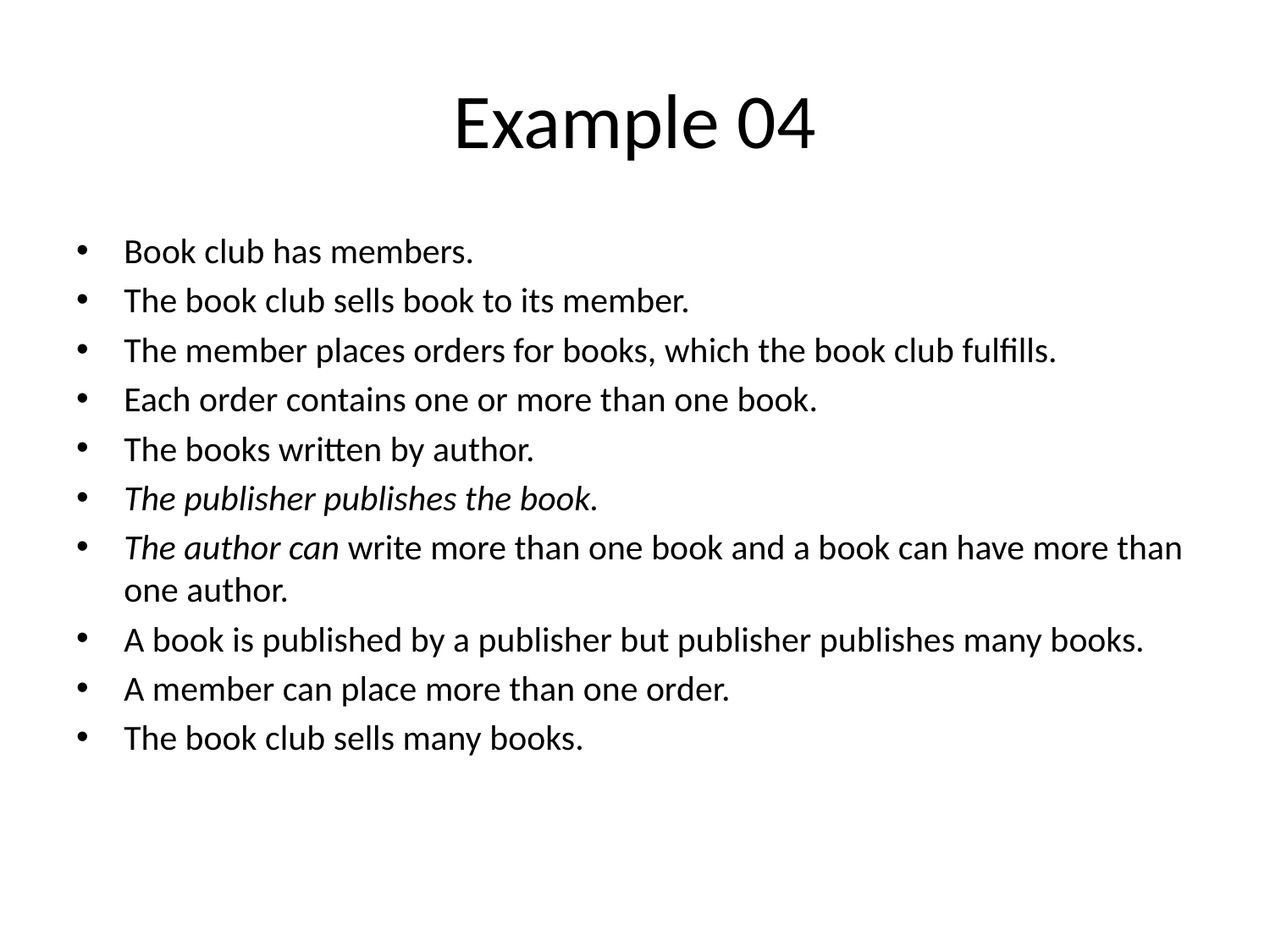

# Example 04
Book club has members.
The book club sells book to its member.
The member places orders for books, which the book club fulfills.
Each order contains one or more than one book.
The books written by author.
The publisher publishes the book.
The author can write more than one book and a book can have more than one author.
A book is published by a publisher but publisher publishes many books.
A member can place more than one order.
The book club sells many books.